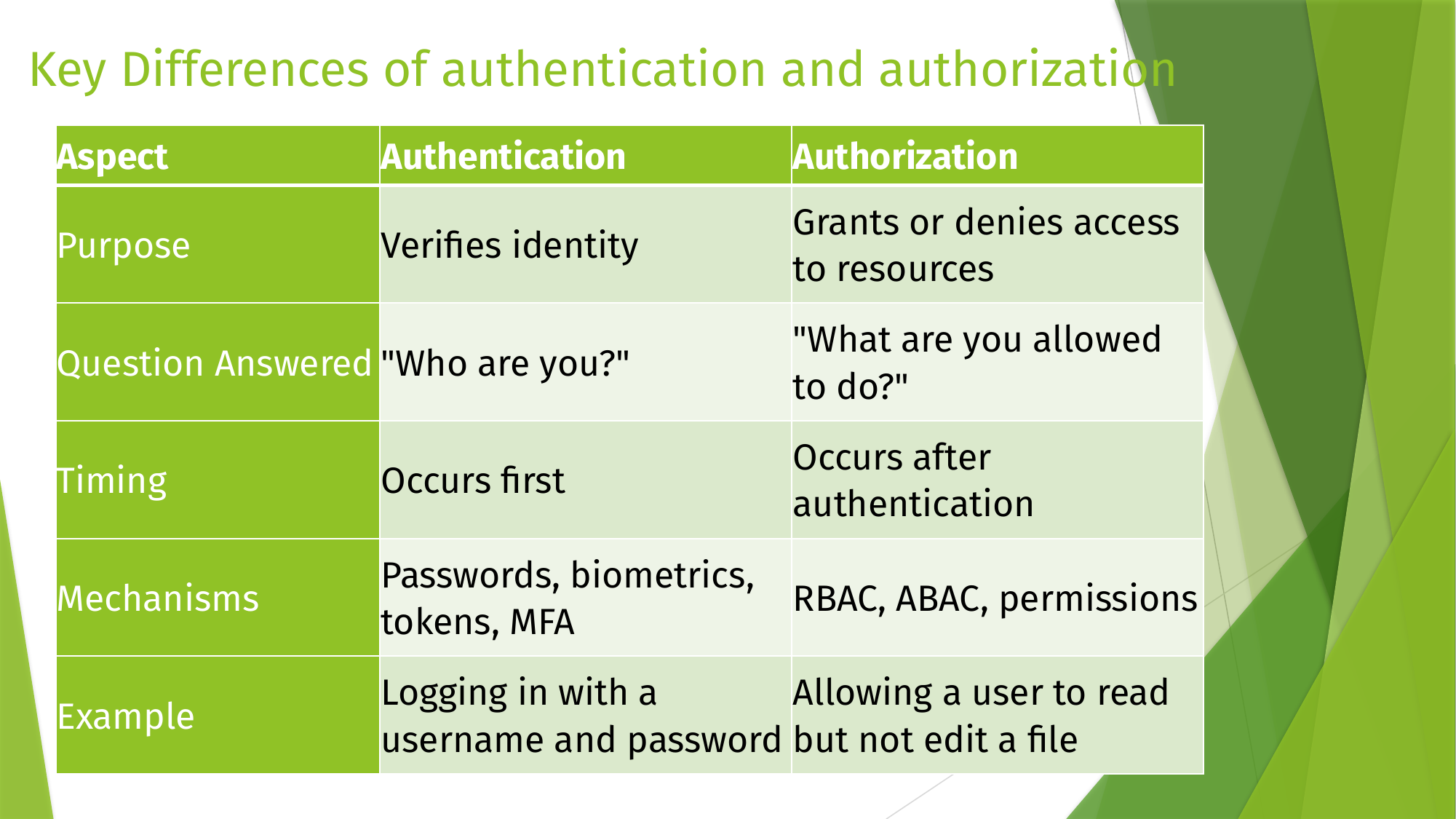

# Key Differences of authentication and authorization
| Aspect | Authentication | Authorization |
| --- | --- | --- |
| Purpose | Verifies identity | Grants or denies access to resources |
| Question Answered | "Who are you?" | "What are you allowed to do?" |
| Timing | Occurs first | Occurs after authentication |
| Mechanisms | Passwords, biometrics, tokens, MFA | RBAC, ABAC, permissions |
| Example | Logging in with a username and password | Allowing a user to read but not edit a file |